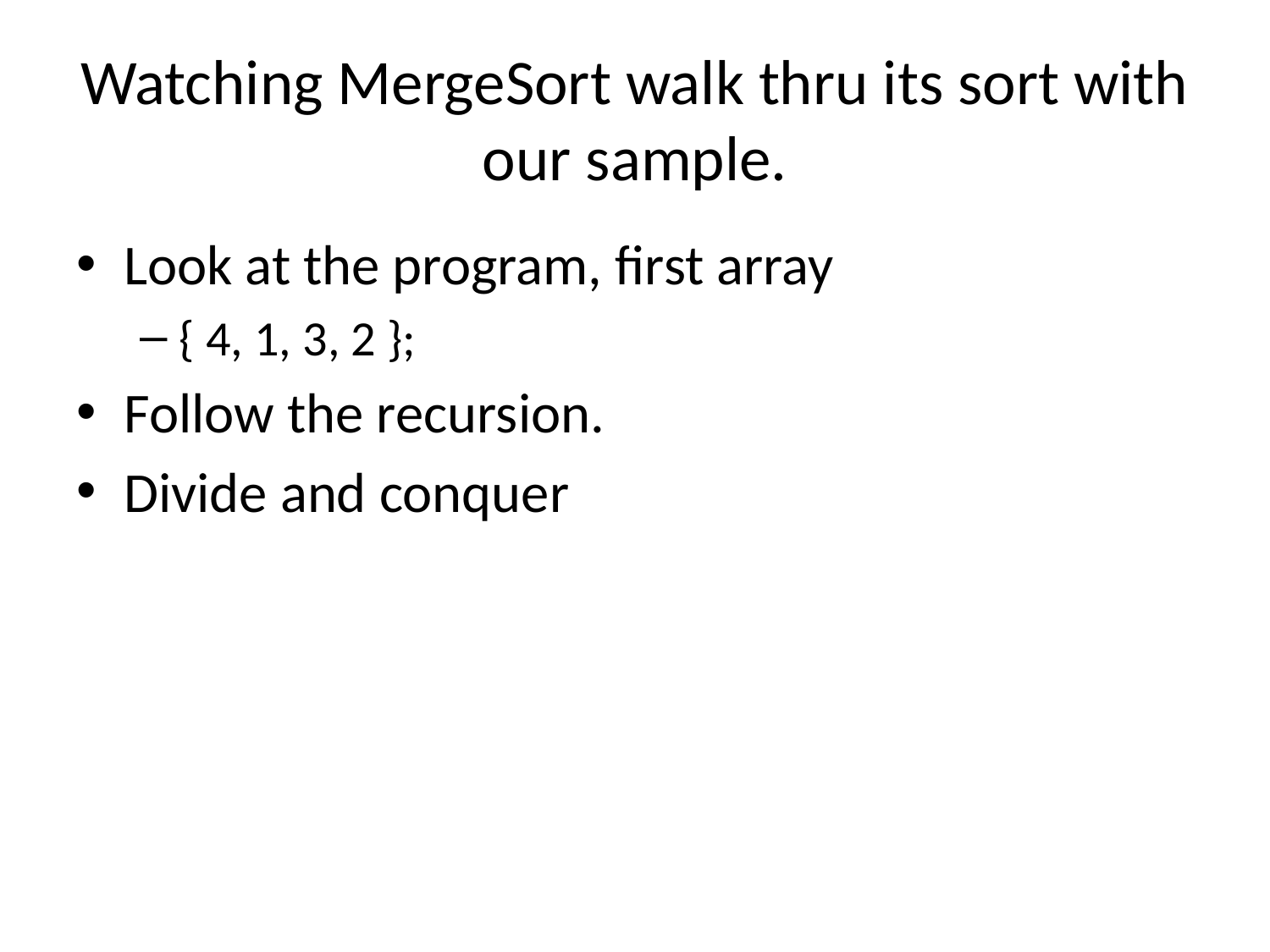

# Watching MergeSort walk thru its sort with our sample.
Look at the program, first array
{ 4, 1, 3, 2 };
Follow the recursion.
Divide and conquer